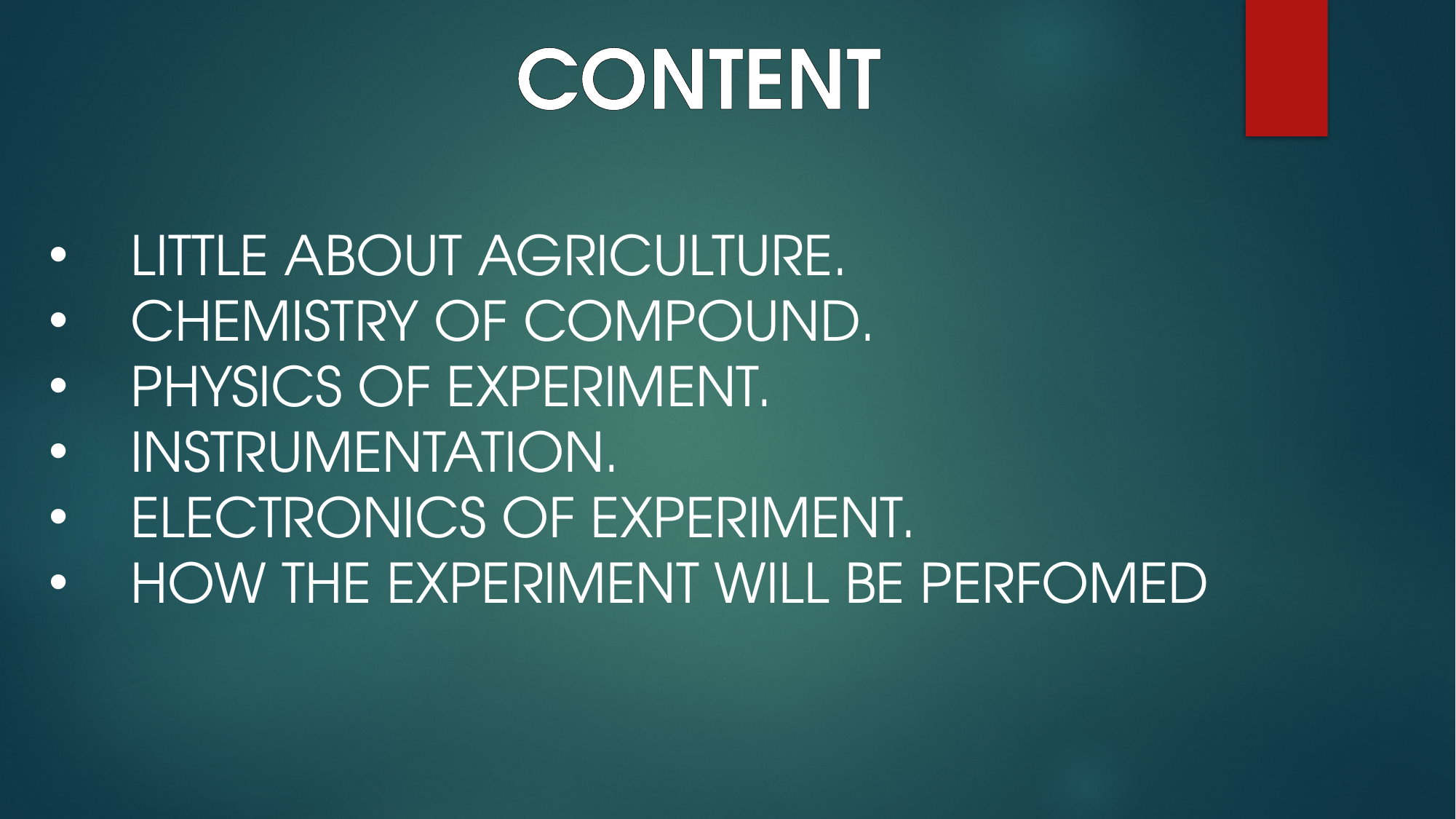

CONTENT
LITTLE ABOUT AGRICULTURE.
CHEMISTRY OF COMPOUND.
PHYSICS OF EXPERIMENT.
INSTRUMENTATION.
ELECTRONICS OF EXPERIMENT.
HOW THE EXPERIMENT WILL BE PERFOMED